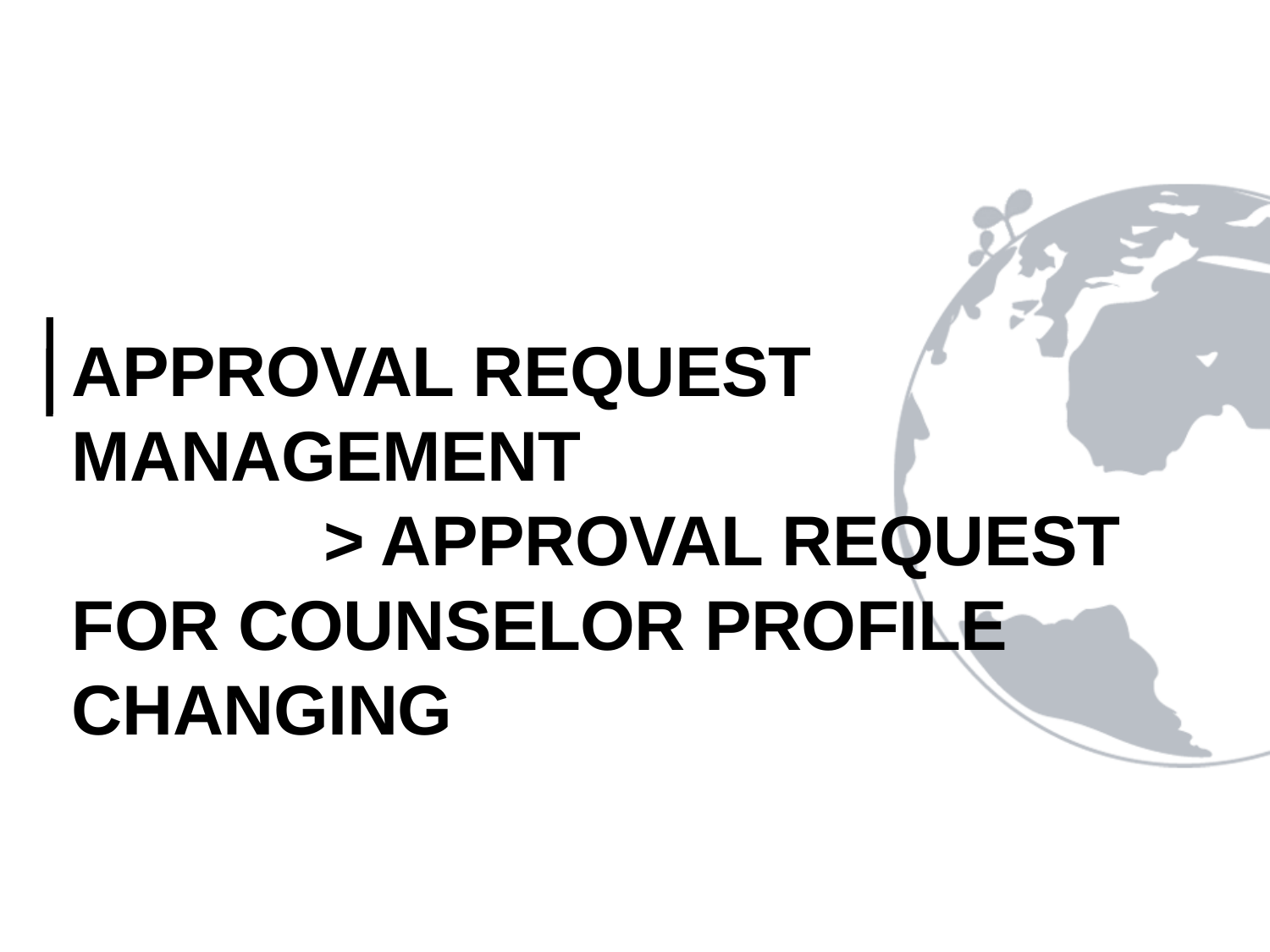

APPROVAL REQUEST MANAGEMENT
             > APPROVAL REQUEST FOR COUNSELOR PROFILE CHANGING